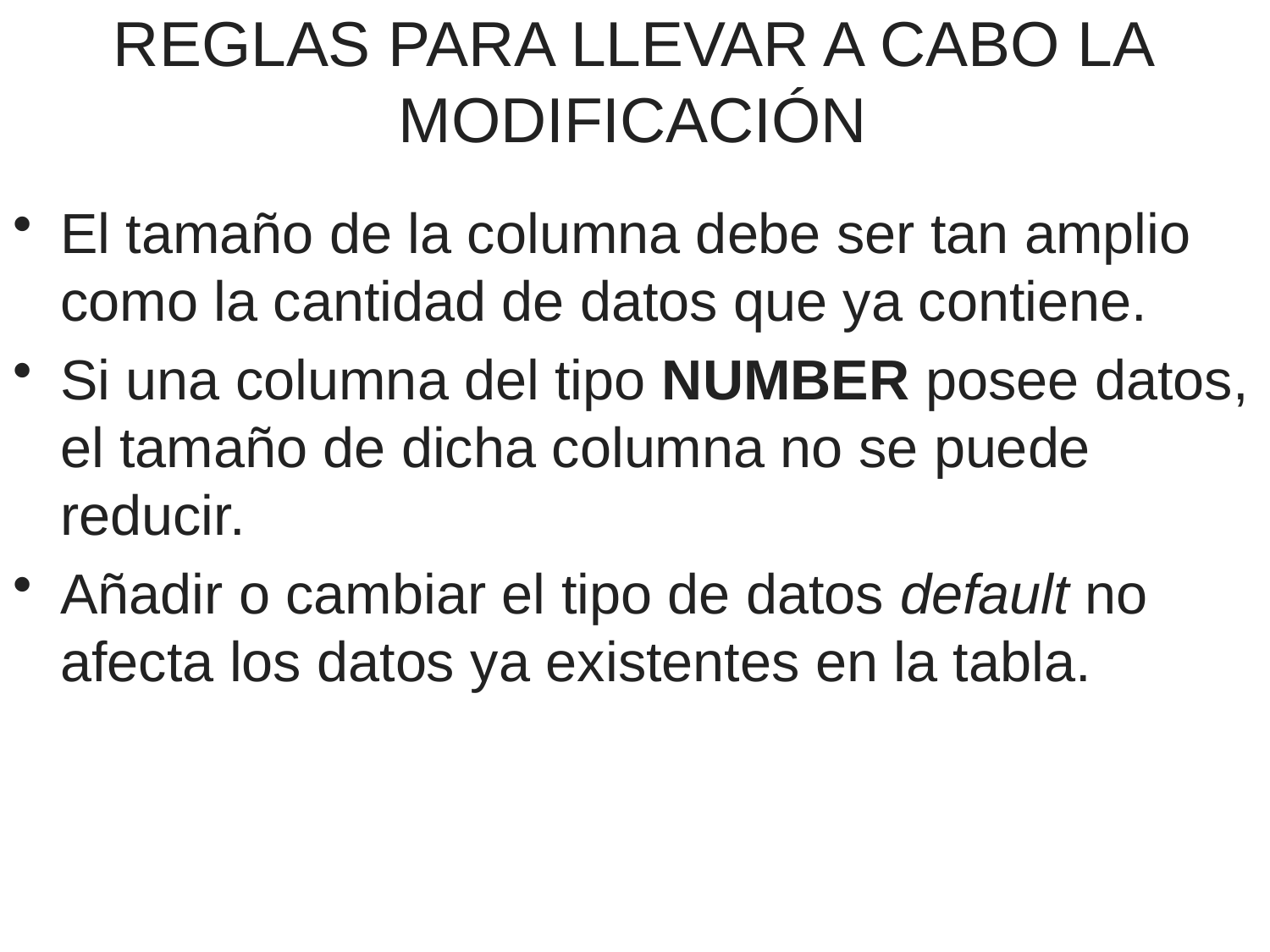

# REGLAS PARA LLEVAR A CABO LA MODIFICACIÓN
El tamaño de la columna debe ser tan amplio como la cantidad de datos que ya contiene.
Si una columna del tipo NUMBER posee datos, el tamaño de dicha columna no se puede reducir.
Añadir o cambiar el tipo de datos default no afecta los datos ya existentes en la tabla.